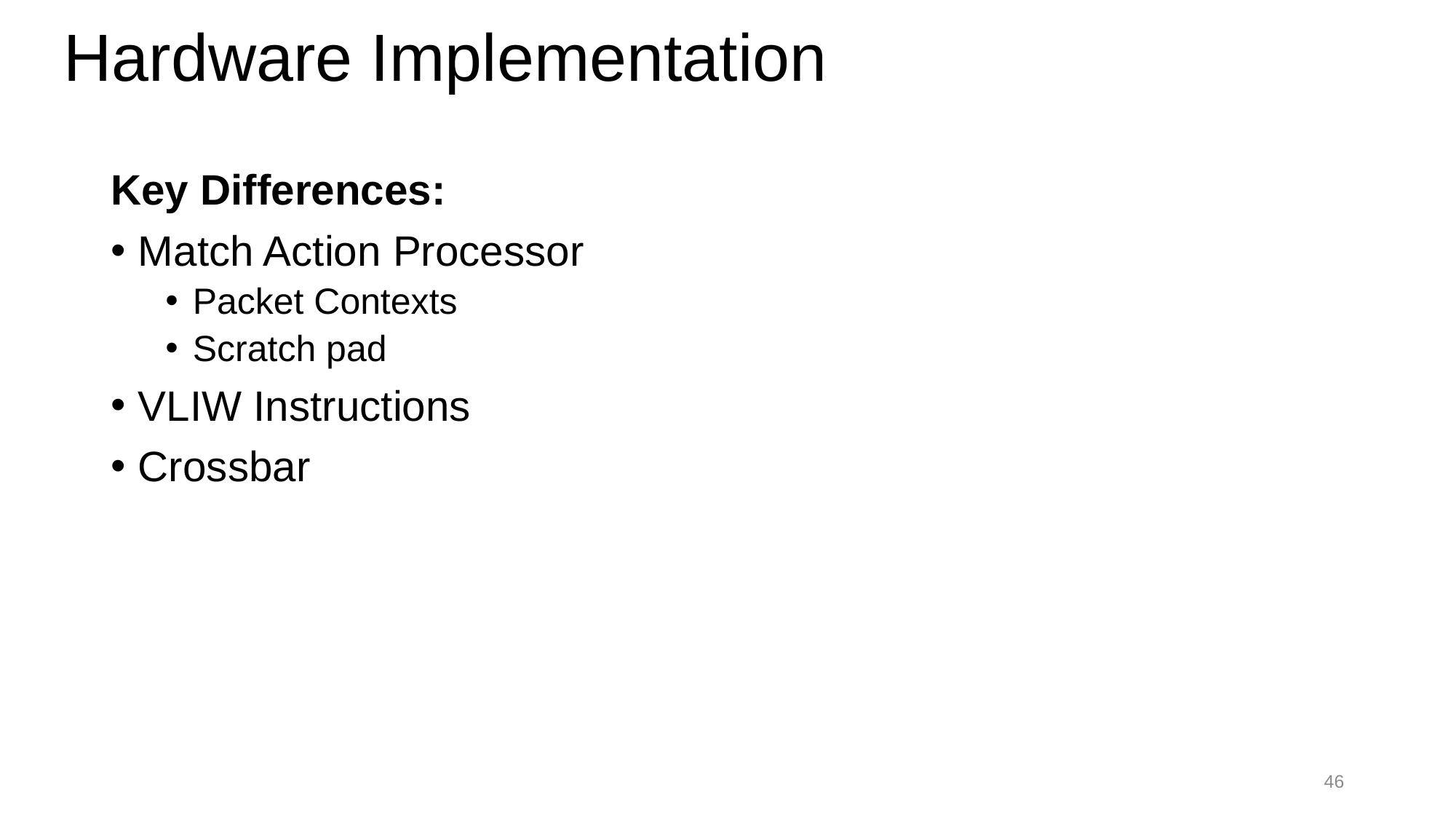

# Hardware Implementation
Key Differences:
Match Action Processor
Packet Contexts
Scratch pad
VLIW Instructions
Crossbar

46